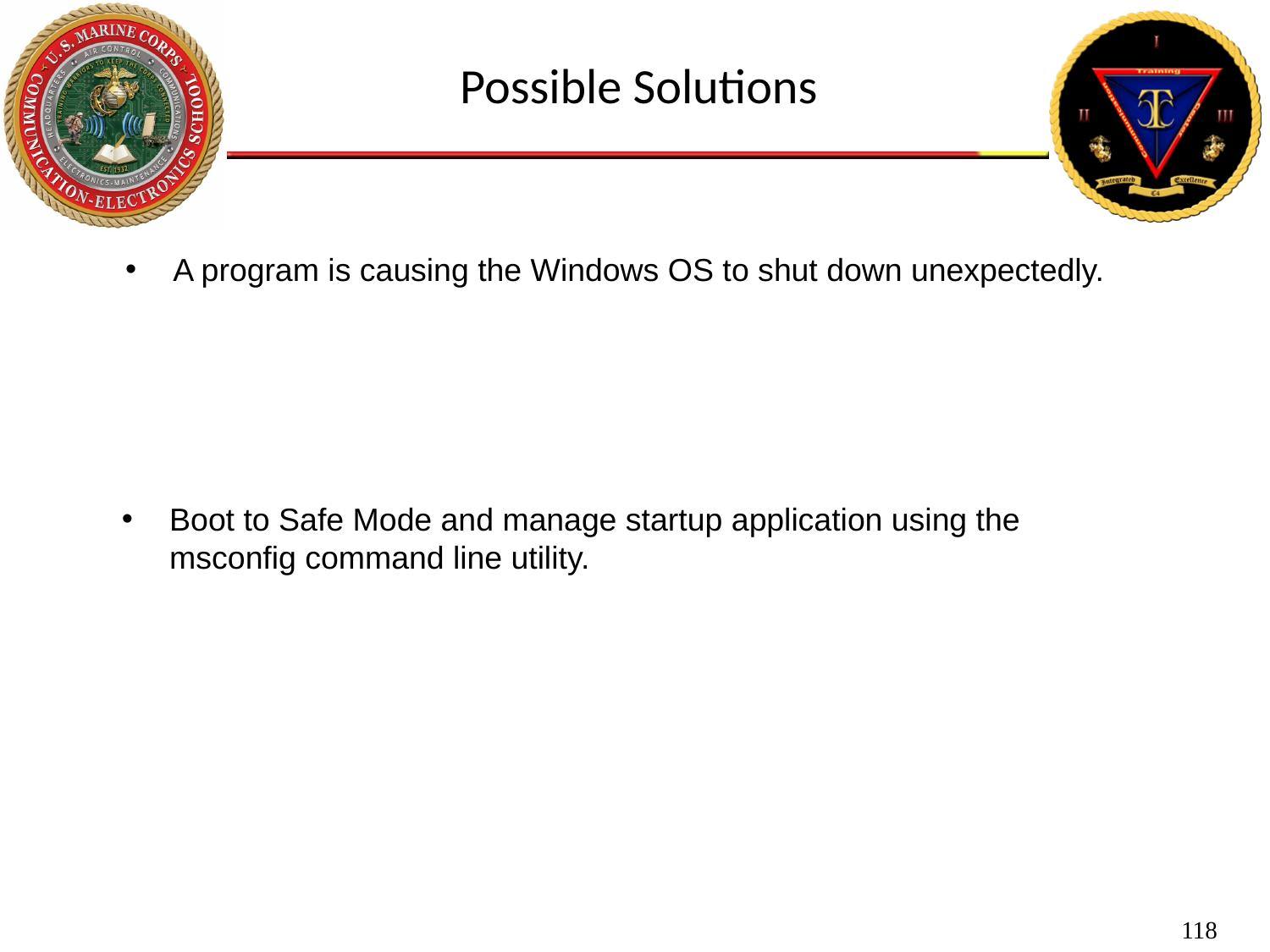

Possible Solutions
A program is causing the Windows OS to shut down unexpectedly.

Boot to Safe Mode and manage startup application using the msconfig command line utility.